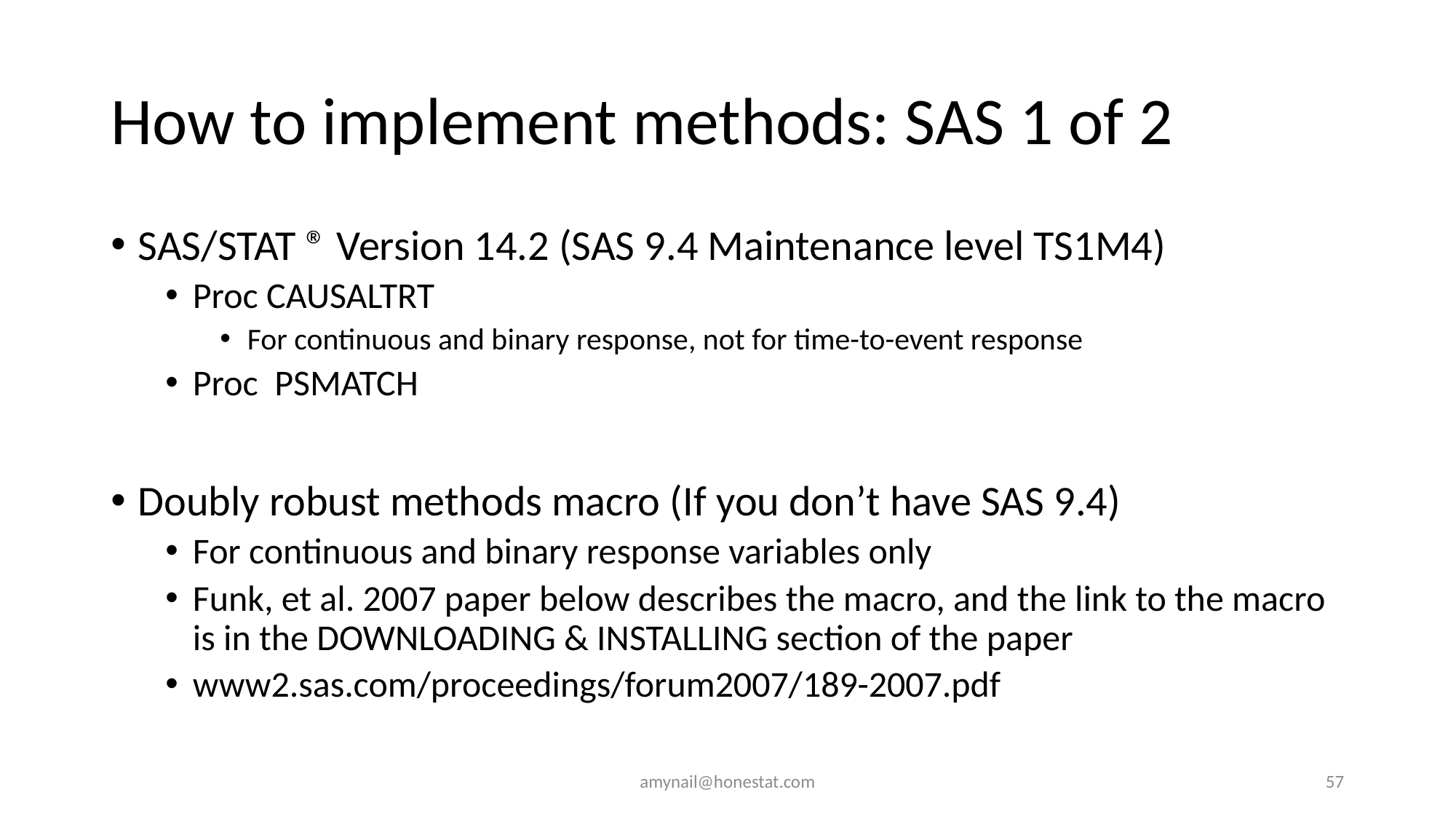

# How to implement methods: SAS 1 of 2
SAS/STAT ® Version 14.2 (SAS 9.4 Maintenance level TS1M4)
Proc CAUSALTRT
For continuous and binary response, not for time-to-event response
Proc  PSMATCH

Doubly robust methods macro (If you don’t have SAS 9.4)
For continuous and binary response variables only
Funk, et al. 2007 paper below describes the macro, and the link to the macro is in the DOWNLOADING & INSTALLING section of the paper
www2.sas.com/proceedings/forum2007/189-2007.pdf

amynail@honestat.com
57